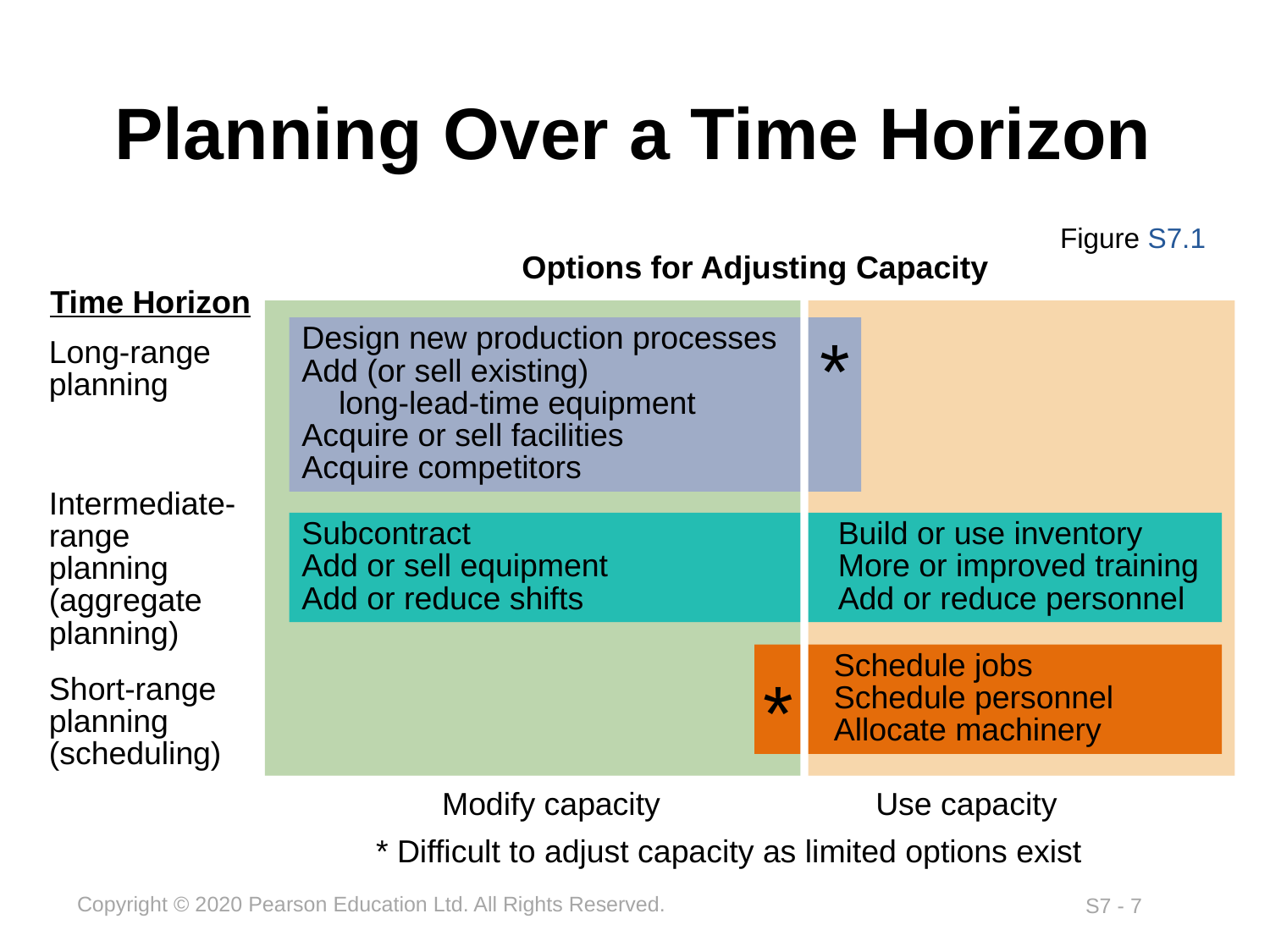

# Planning Over a Time Horizon
Figure S7.1
Options for Adjusting Capacity

Modify capacity

Use capacity
*
Design new production processes
Add (or sell existing)
long-lead-time equipment
Acquire or sell facilities
Acquire competitors
Long-range planning
Intermediate-range planning (aggregate planning)
Subcontract	Build or use inventory
Add or sell equipment	More or improved training
Add or reduce shifts	Add or reduce personnel
	Schedule jobs
	Schedule personnel
	Allocate machinery
*
Short-range planning (scheduling)
* Difficult to adjust capacity as limited options exist
Time Horizon